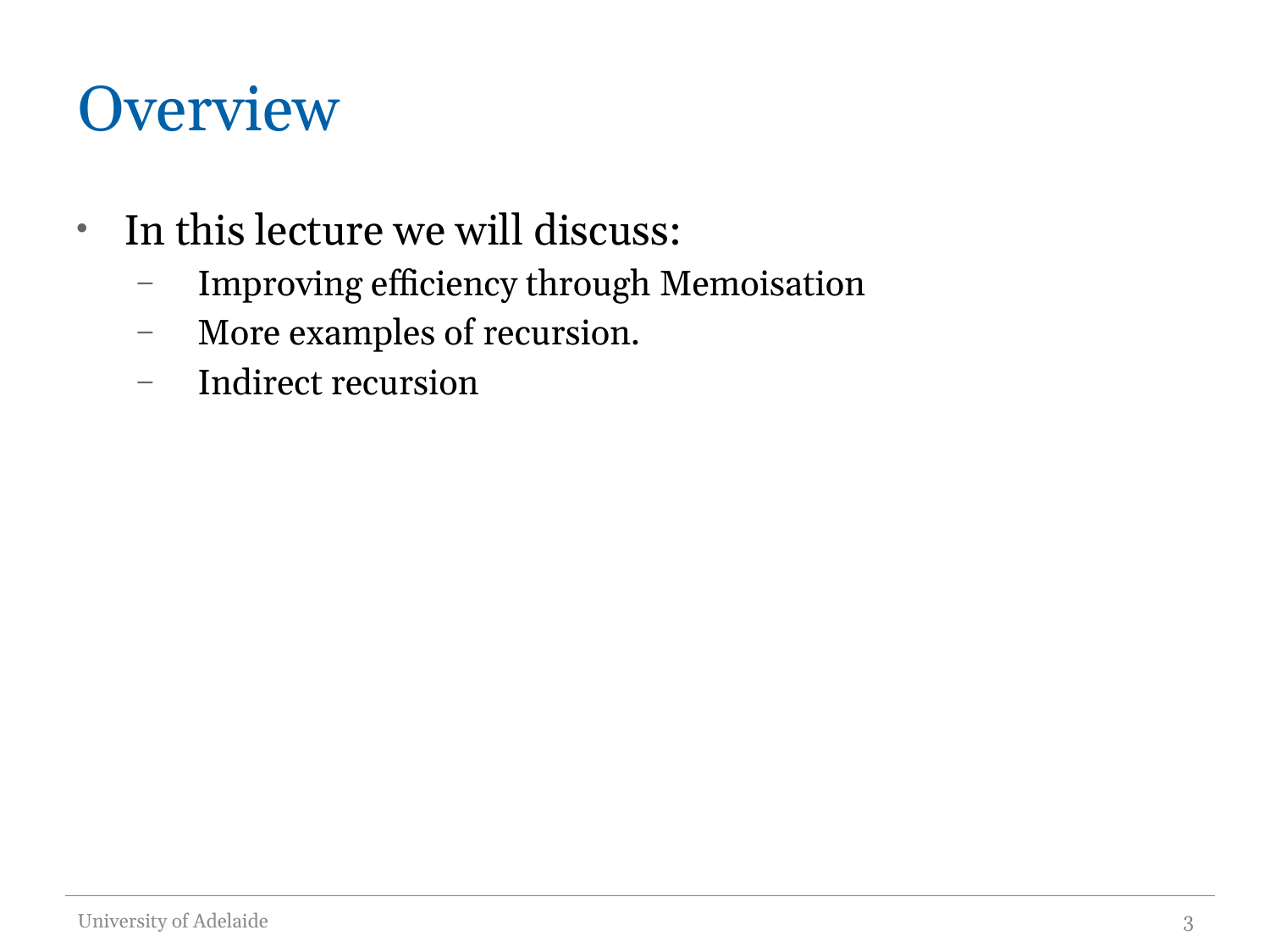

# Overview
In this lecture we will discuss:
Improving efficiency through Memoisation
More examples of recursion.
Indirect recursion

University of Adelaide
3